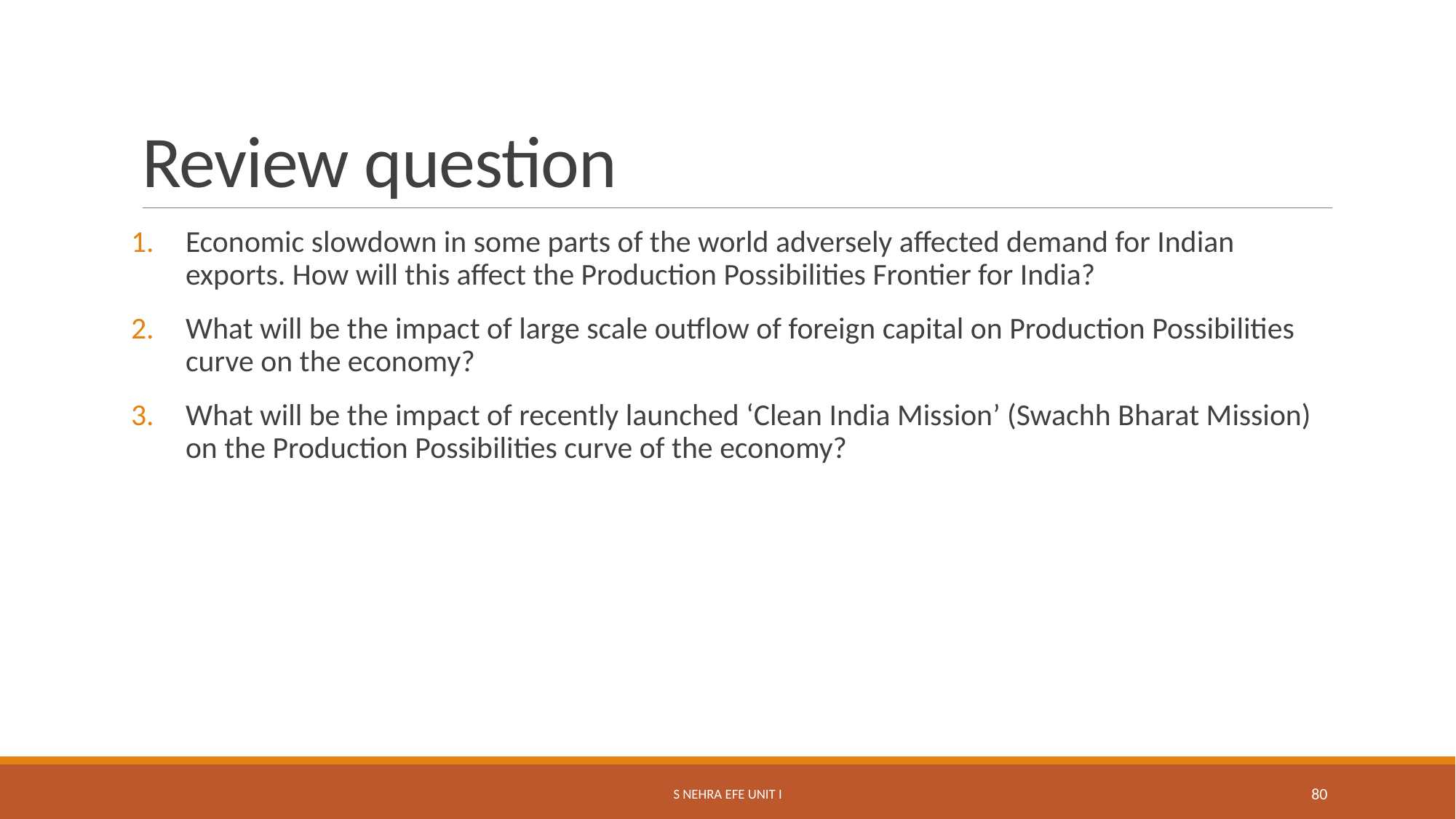

# Review question
Economic slowdown in some parts of the world adversely affected demand for Indian exports. How will this affect the Production Possibilities Frontier for India?
What will be the impact of large scale outflow of foreign capital on Production Possibilities curve on the economy?
What will be the impact of recently launched ‘Clean India Mission’ (Swachh Bharat Mission) on the Production Possibilities curve of the economy?
S Nehra EFE Unit I
80